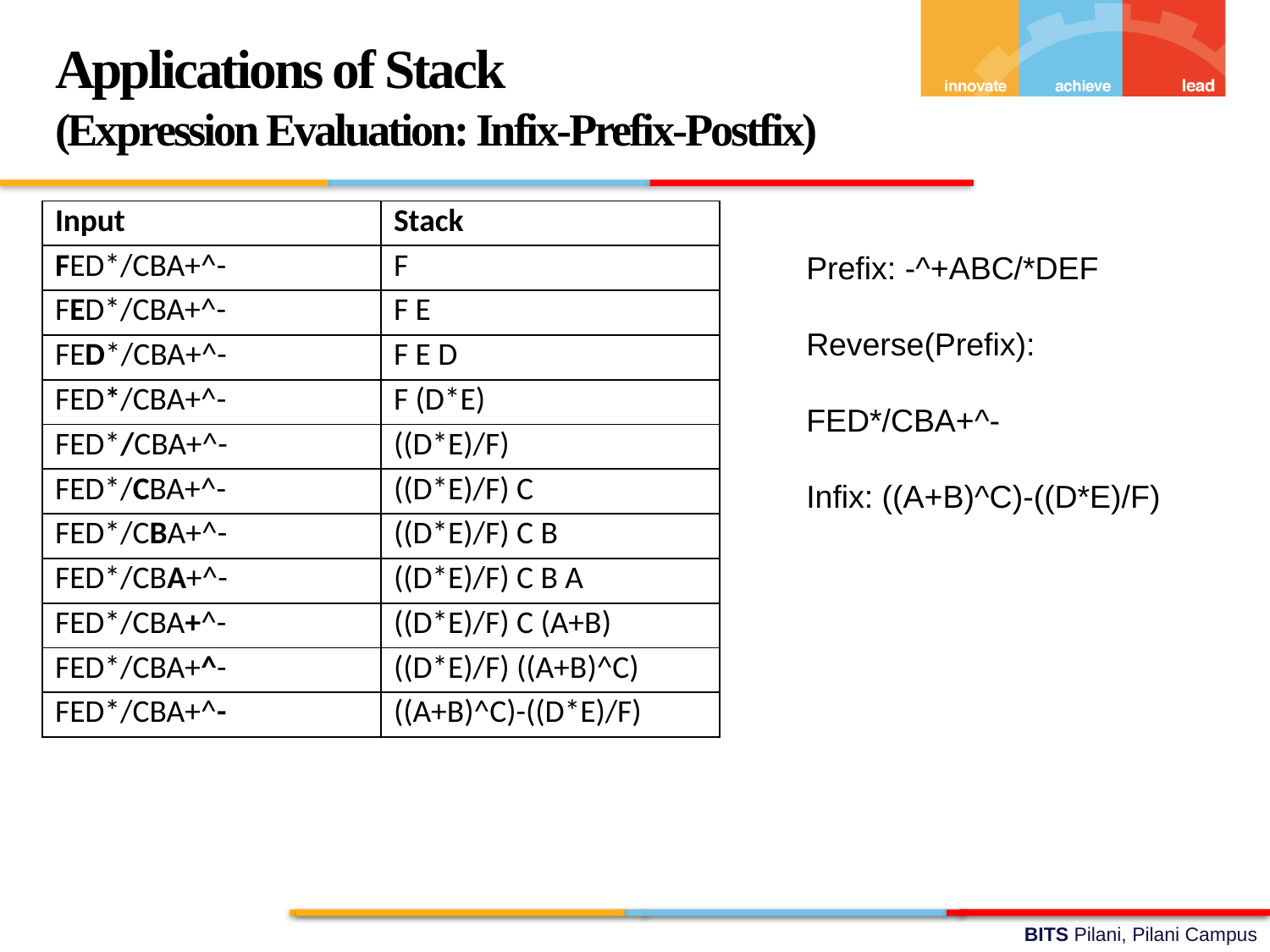

Applications of Stack
(Expression Evaluation: Infix-Prefix-Postfix)
| Input | Stack |
| --- | --- |
| FED\*/CBA+^- | F |
| FED\*/CBA+^- | F E |
| FED\*/CBA+^- | F E D |
| FED\*/CBA+^- | F (D\*E) |
| FED\*/CBA+^- | ((D\*E)/F) |
| FED\*/CBA+^- | ((D\*E)/F) C |
| FED\*/CBA+^- | ((D\*E)/F) C B |
| FED\*/CBA+^- | ((D\*E)/F) C B A |
| FED\*/CBA+^- | ((D\*E)/F) C (A+B) |
| FED\*/CBA+^- | ((D\*E)/F) ((A+B)^C) |
| FED\*/CBA+^- | ((A+B)^C)-((D\*E)/F) |
Prefix: -^+ABC/*DEF
Reverse(Prefix):
FED*/CBA+^-
Infix: ((A+B)^C)-((D*E)/F)